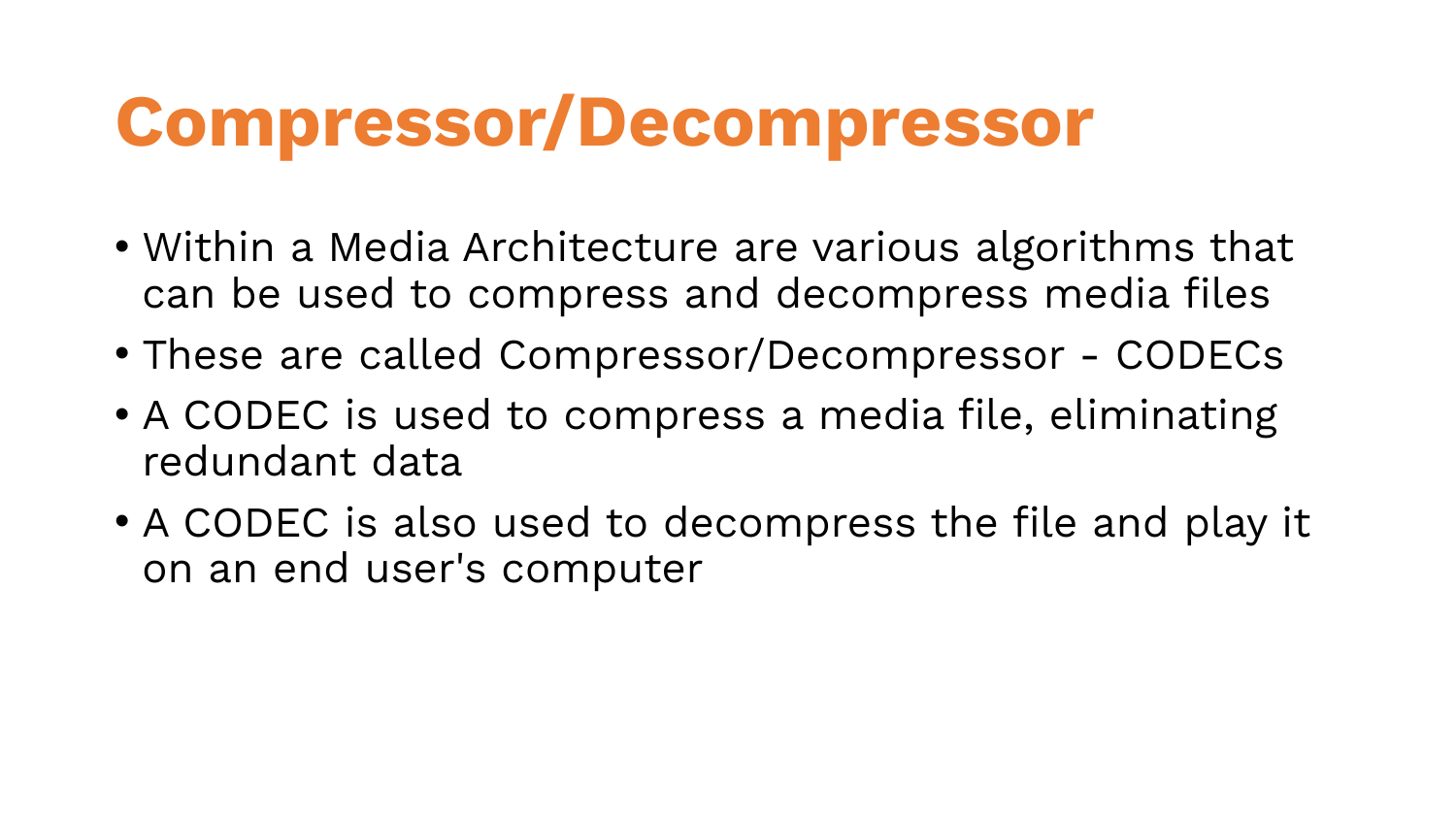

# Compressor/Decompressor
Within a Media Architecture are various algorithms that can be used to compress and decompress media files
These are called Compressor/Decompressor - CODECs
A CODEC is used to compress a media file, eliminating redundant data
A CODEC is also used to decompress the file and play it on an end user's computer